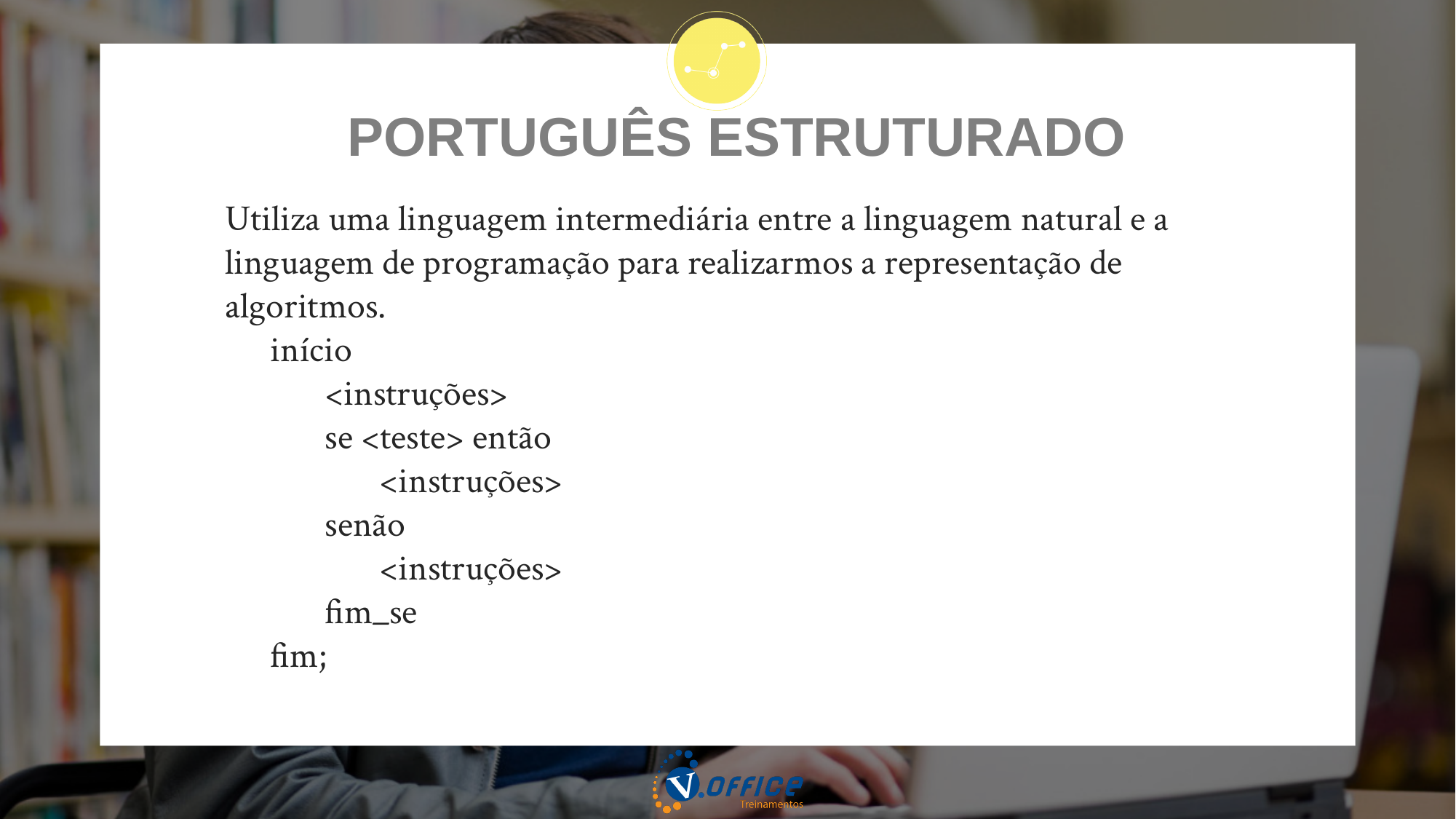

# PORTUGUÊS ESTRUTURADO
Utiliza uma linguagem intermediária entre a linguagem natural e a linguagem de programação para realizarmos a representação de algoritmos.
início
<instruções>
se <teste> então
<instruções>
senão
<instruções>
fim_se
fim;